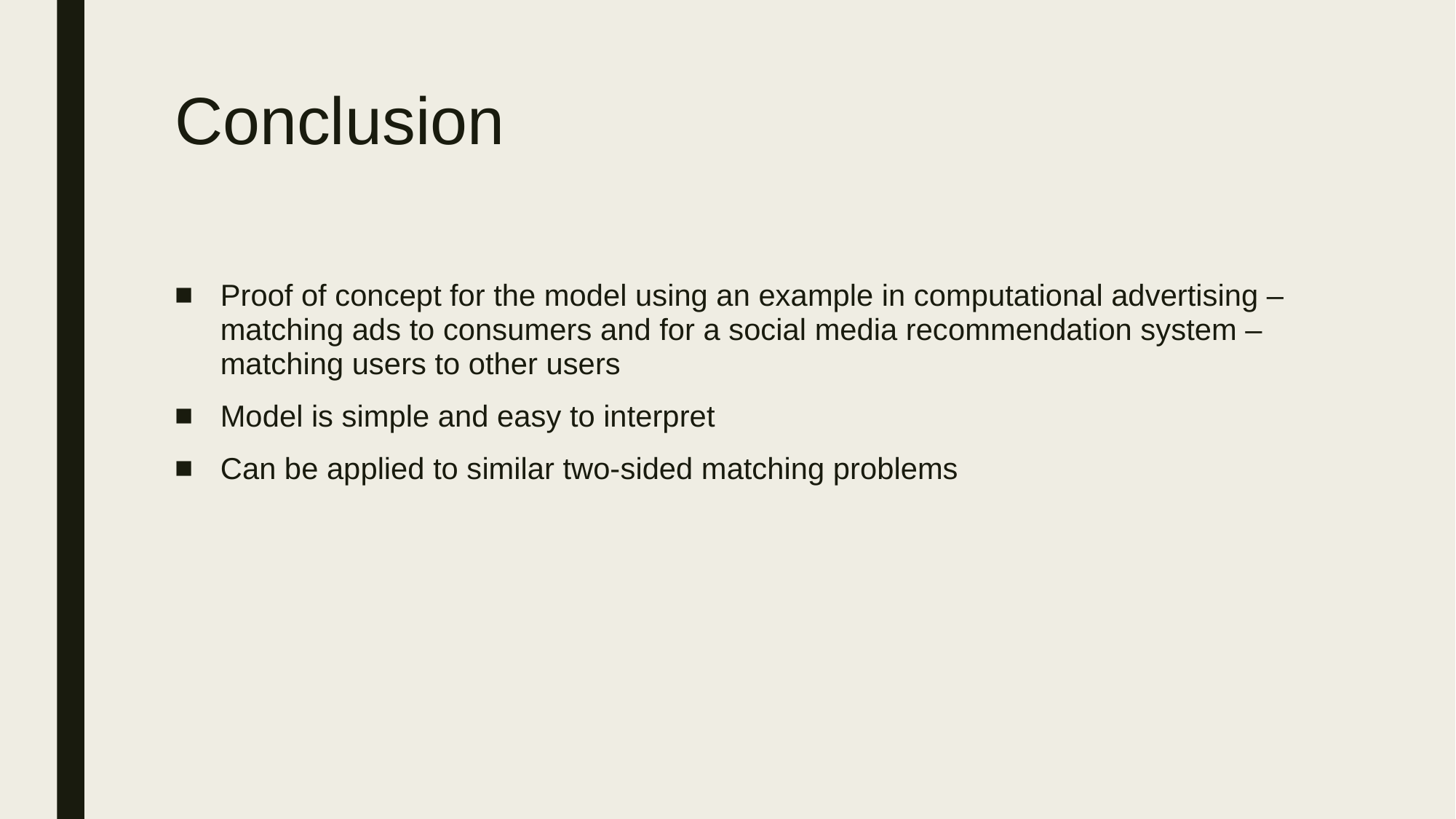

# Conclusion
Proof of concept for the model using an example in computational advertising – matching ads to consumers and for a social media recommendation system – matching users to other users
Model is simple and easy to interpret
Can be applied to similar two-sided matching problems